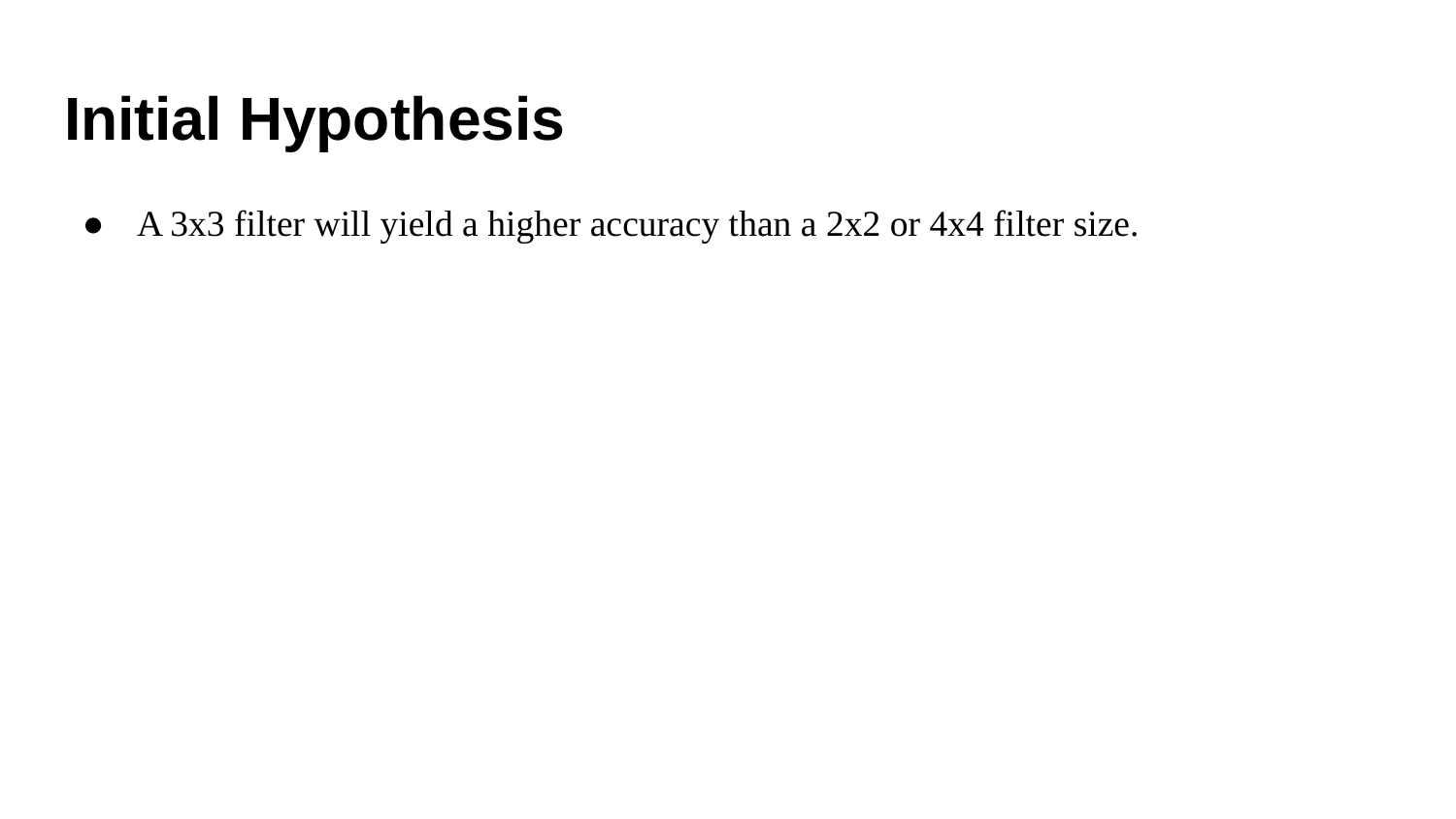

# Initial Hypothesis
A 3x3 filter will yield a higher accuracy than a 2x2 or 4x4 filter size.